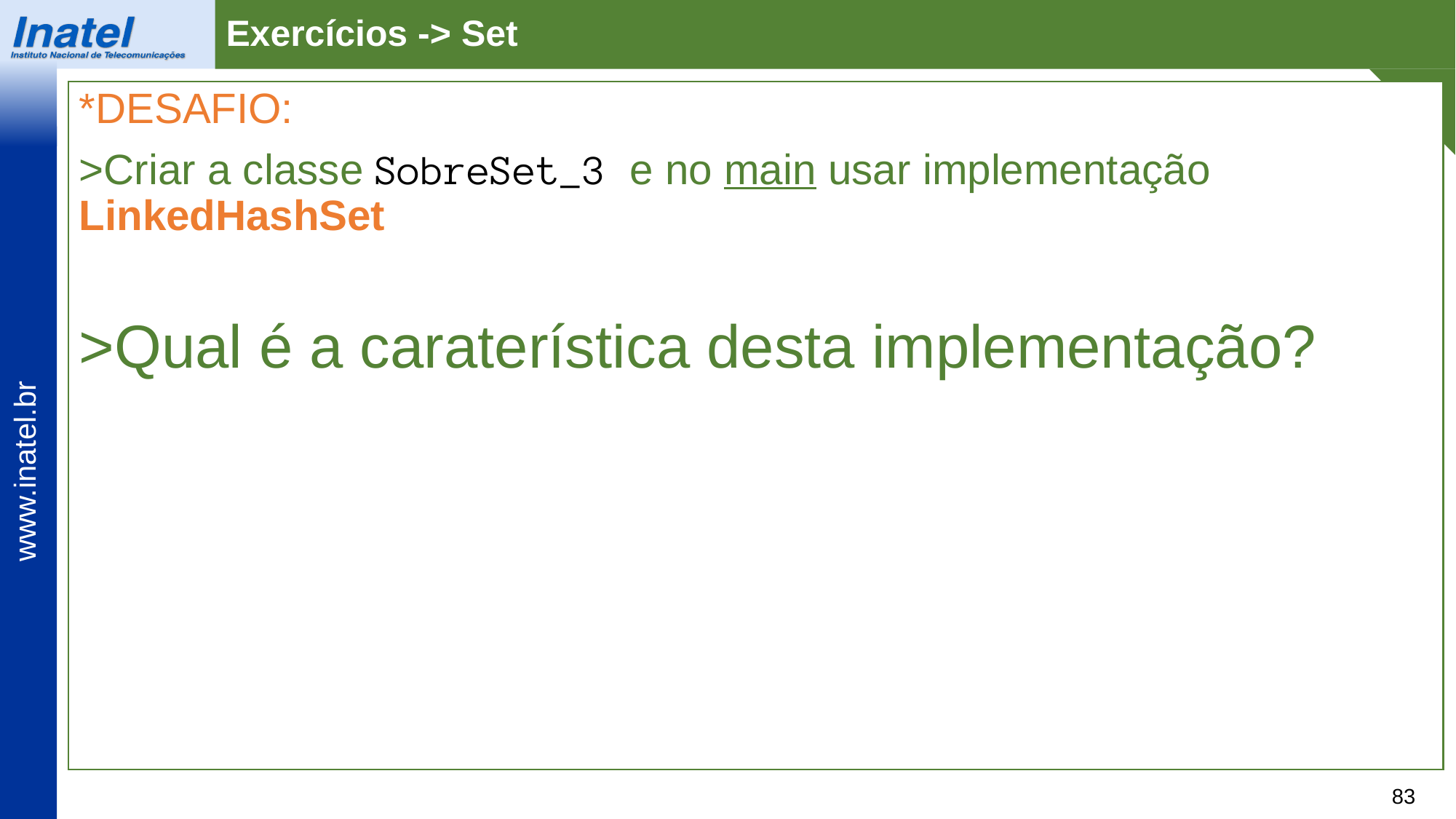

Exercícios -> Set

*DESAFIO:
>Criar a classe SobreSet_3 e no main usar implementação LinkedHashSet

>Qual é a caraterística desta implementação?